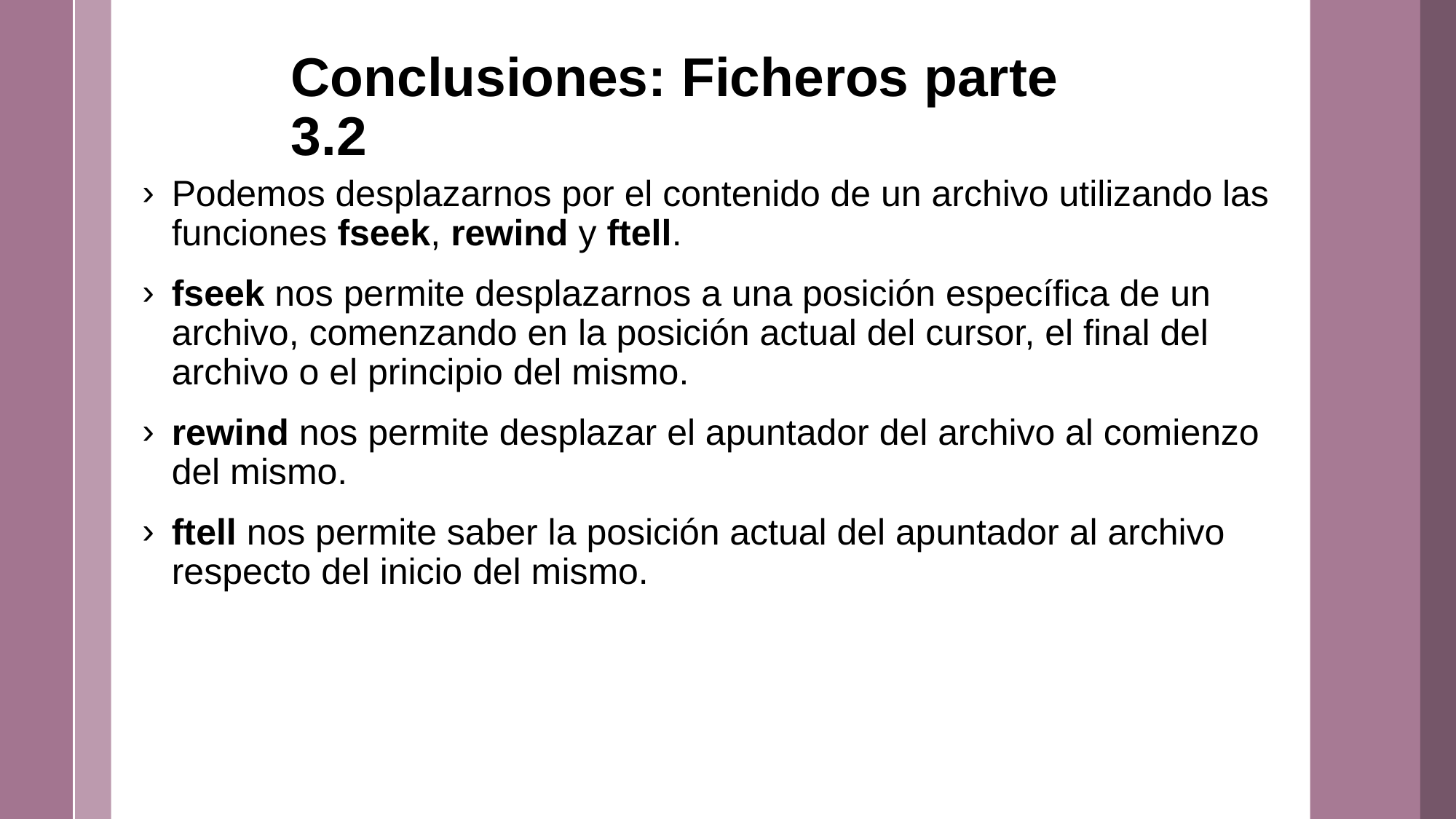

Conclusiones: Ficheros parte 3.2
Podemos desplazarnos por el contenido de un archivo utilizando las funciones fseek, rewind y ftell.
fseek nos permite desplazarnos a una posición específica de un archivo, comenzando en la posición actual del cursor, el final del archivo o el principio del mismo.
rewind nos permite desplazar el apuntador del archivo al comienzo del mismo.
ftell nos permite saber la posición actual del apuntador al archivo respecto del inicio del mismo.